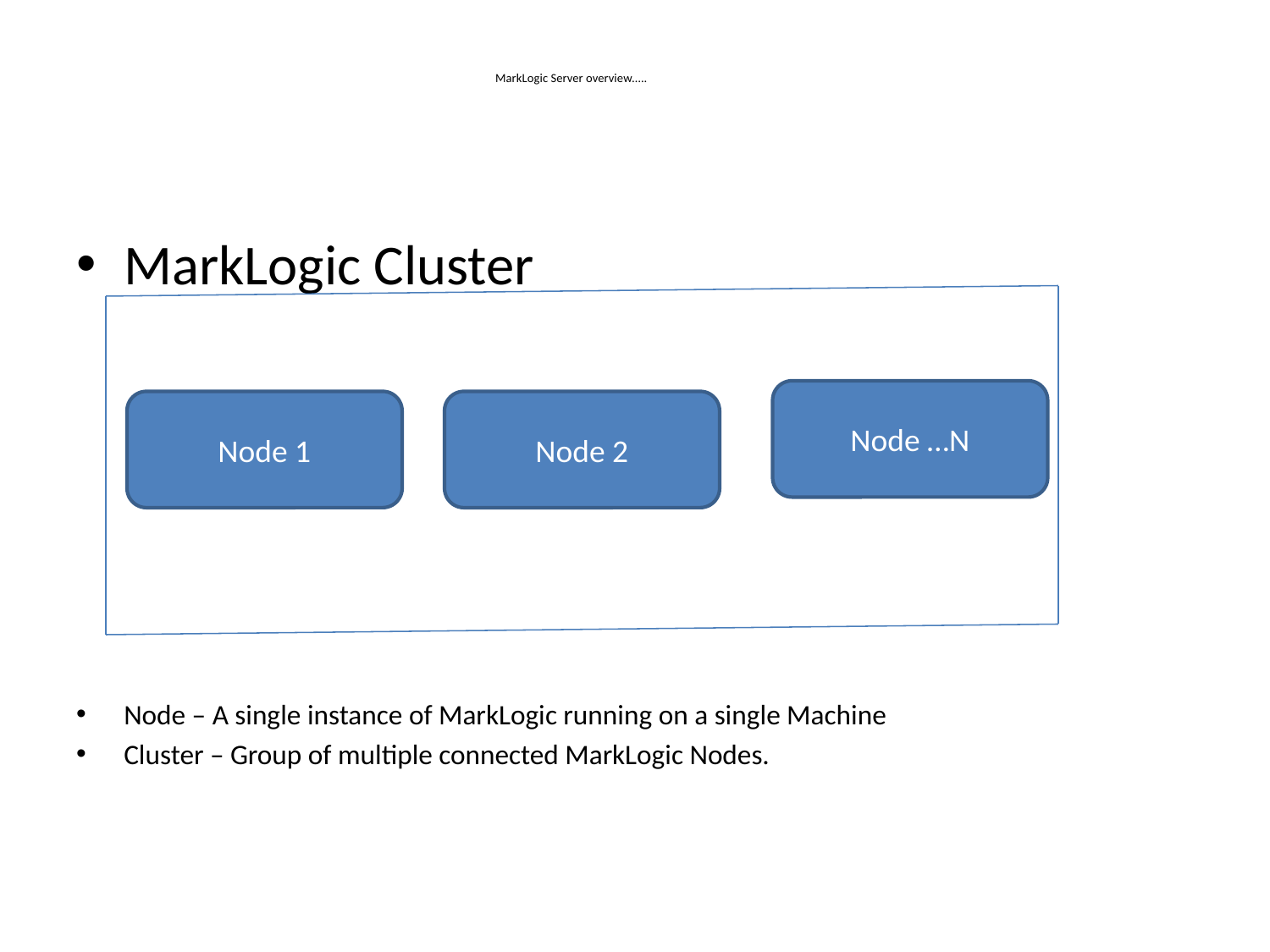

# MarkLogic Server overview…..
MarkLogic Cluster

Node – A single instance of MarkLogic running on a single Machine
Cluster – Group of multiple connected MarkLogic Nodes.
Node …N
Node 1
Node 2